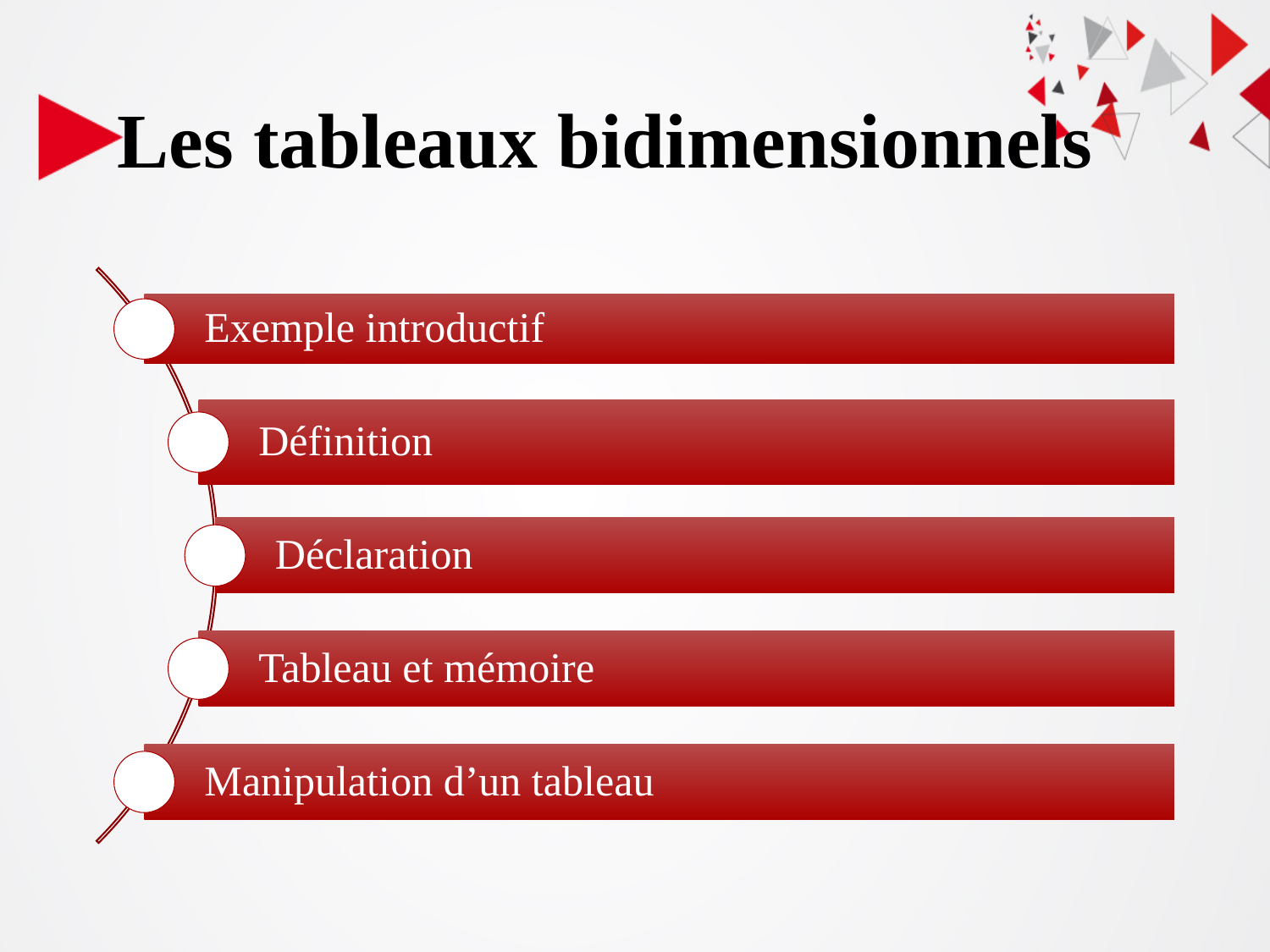

# Les tableaux bidimensionnels
Exemple introductif
Définition
Déclaration
Tableau et mémoire
Manipulation d’un tableau
31